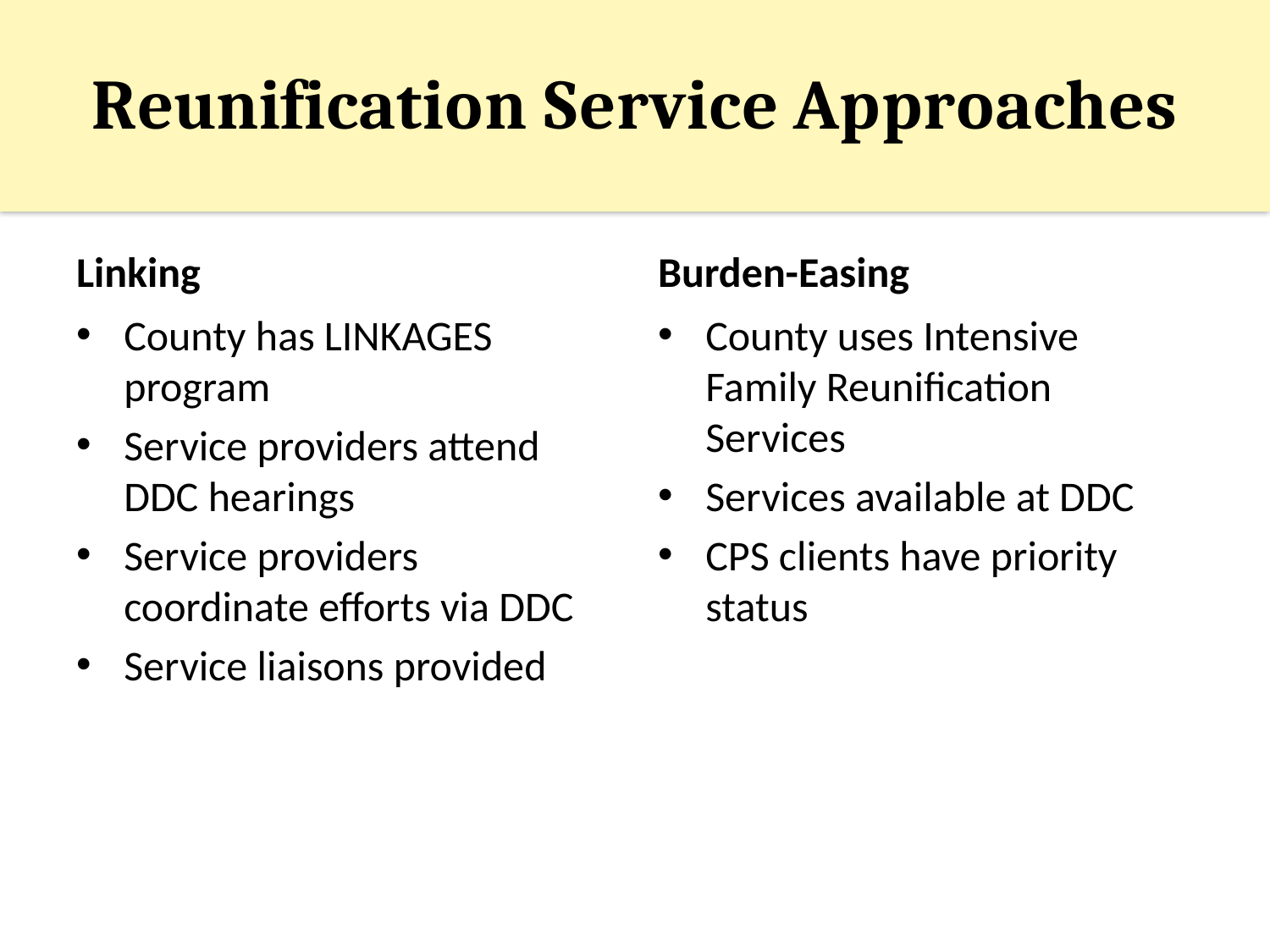

# Reunification Service Approaches
Linking
Burden-Easing
County has LINKAGES program
Service providers attend DDC hearings
Service providers coordinate efforts via DDC
Service liaisons provided
County uses Intensive Family Reunification Services
Services available at DDC
CPS clients have priority status